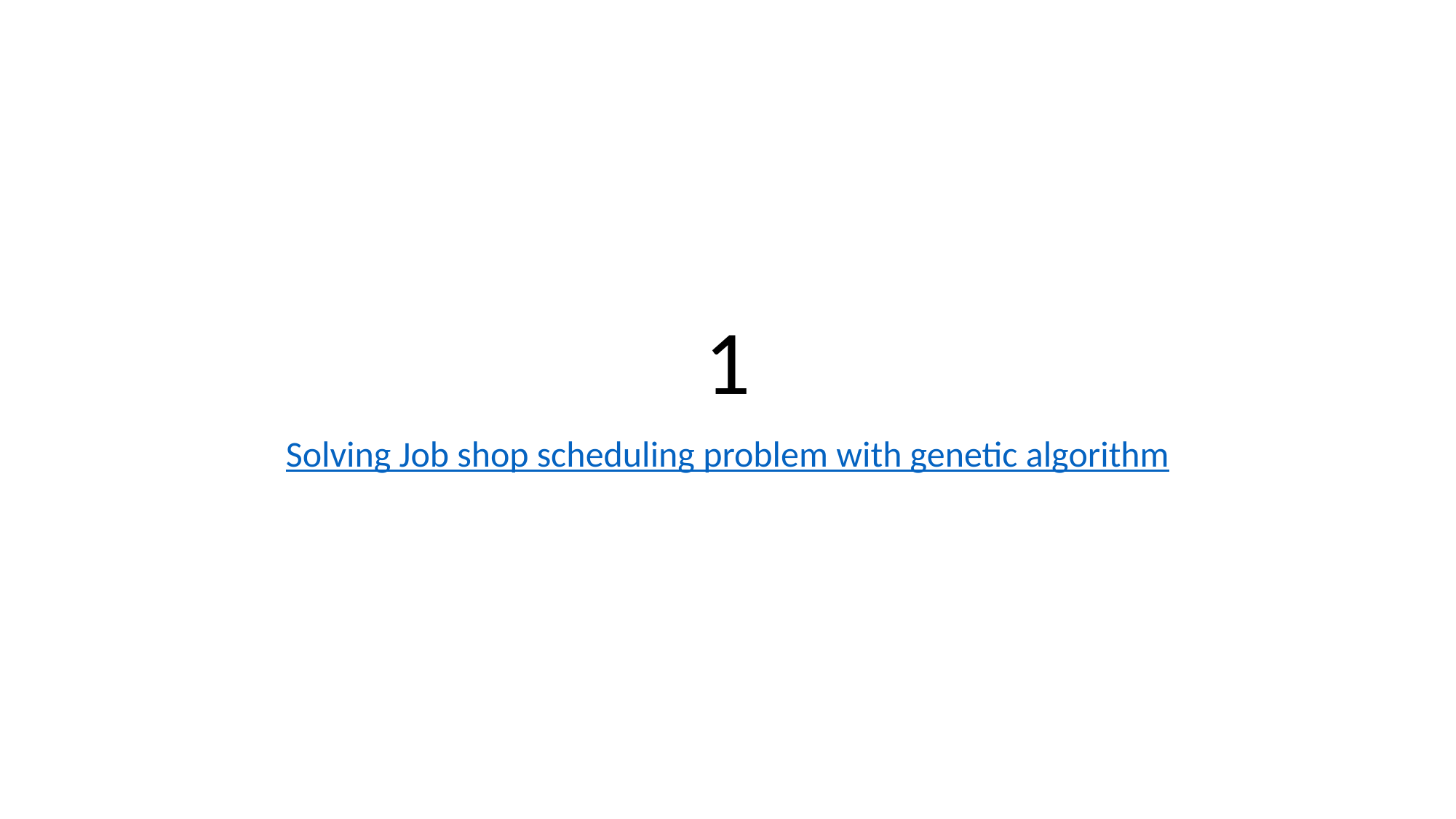

# 1
Solving Job shop scheduling problem with genetic algorithm